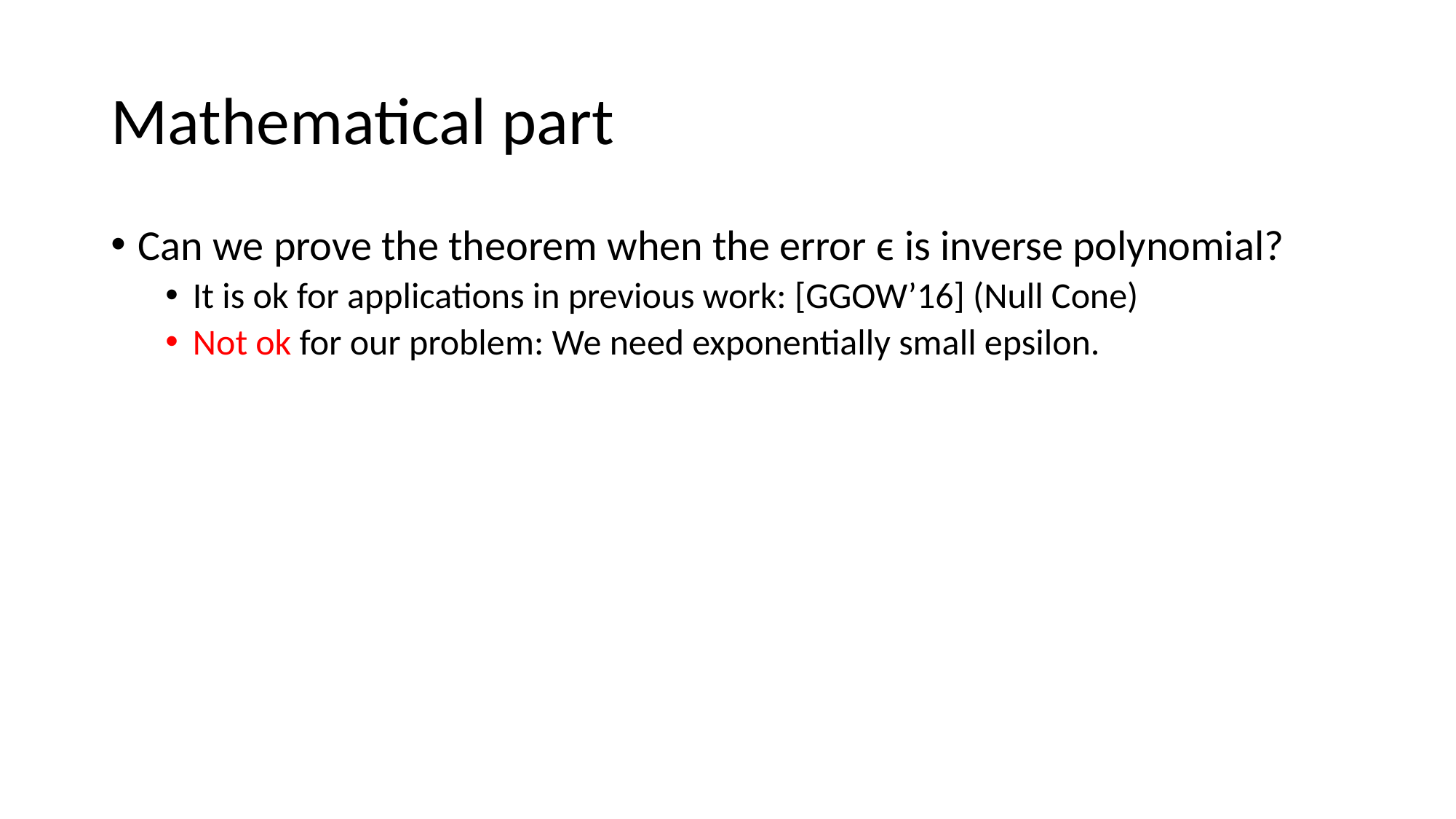

# Mathematical part
Can we prove the theorem when the error ϵ is inverse polynomial?
It is ok for applications in previous work: [GGOW’16] (Null Cone)
Not ok for our problem: We need exponentially small epsilon.